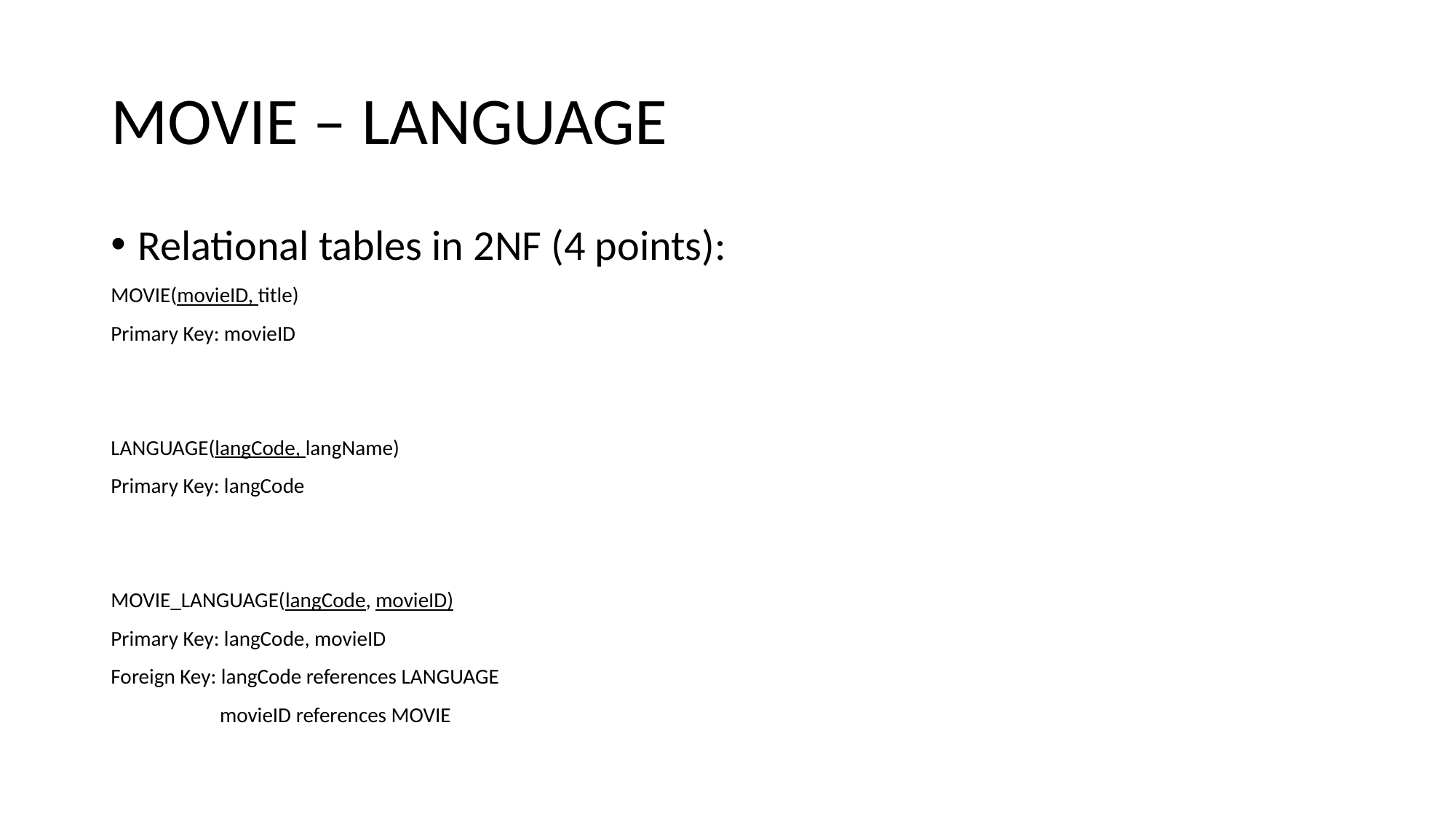

# MOVIE – LANGUAGE
Relational tables in 2NF (4 points):
MOVIE(movieID, title)
Primary Key: movieID

LANGUAGE(langCode, langName)
Primary Key: langCode

MOVIE_LANGUAGE(langCode, movieID)
Primary Key: langCode, movieID
Foreign Key: langCode references LANGUAGE
                       movieID references MOVIE